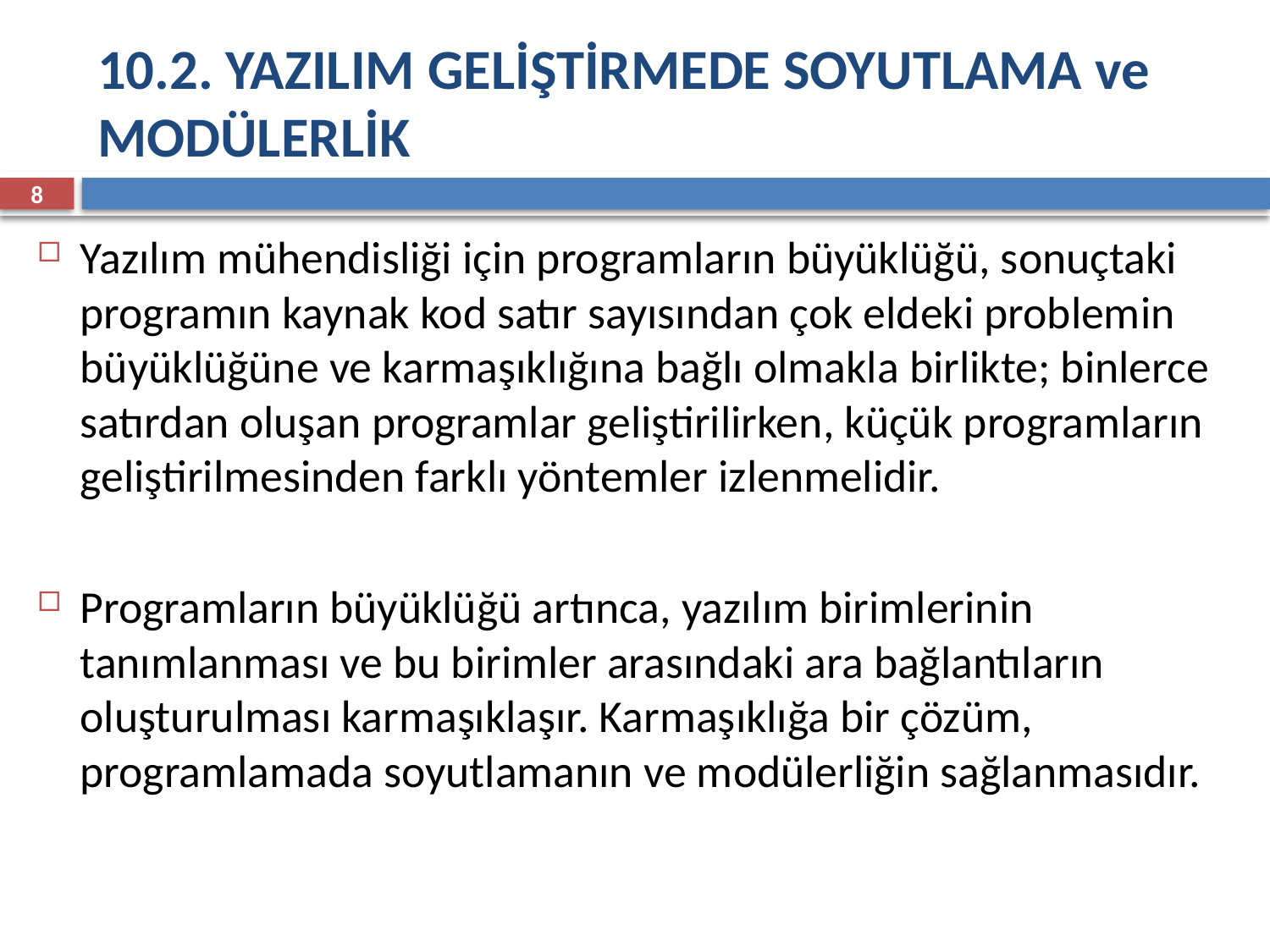

# 10.2. YAZILIM GELİŞTİRMEDE SOYUTLAMA ve MODÜLERLİK
8
Yazılım mühendisliği için programların büyüklüğü, sonuçtaki programın kaynak kod satır sayısından çok eldeki problemin büyüklüğüne ve karmaşıklığına bağlı olmakla birlikte; binlerce satırdan oluşan programlar geliştirilirken, küçük programların geliştirilmesinden farklı yöntemler izlenmelidir.

Programların büyüklüğü artınca, yazılım birimlerinin tanımlanması ve bu birimler arasındaki ara bağlantıların oluşturulması karmaşıklaşır. Karmaşıklığa bir çözüm, programlamada soyutlamanın ve modülerliğin sağlanmasıdır.